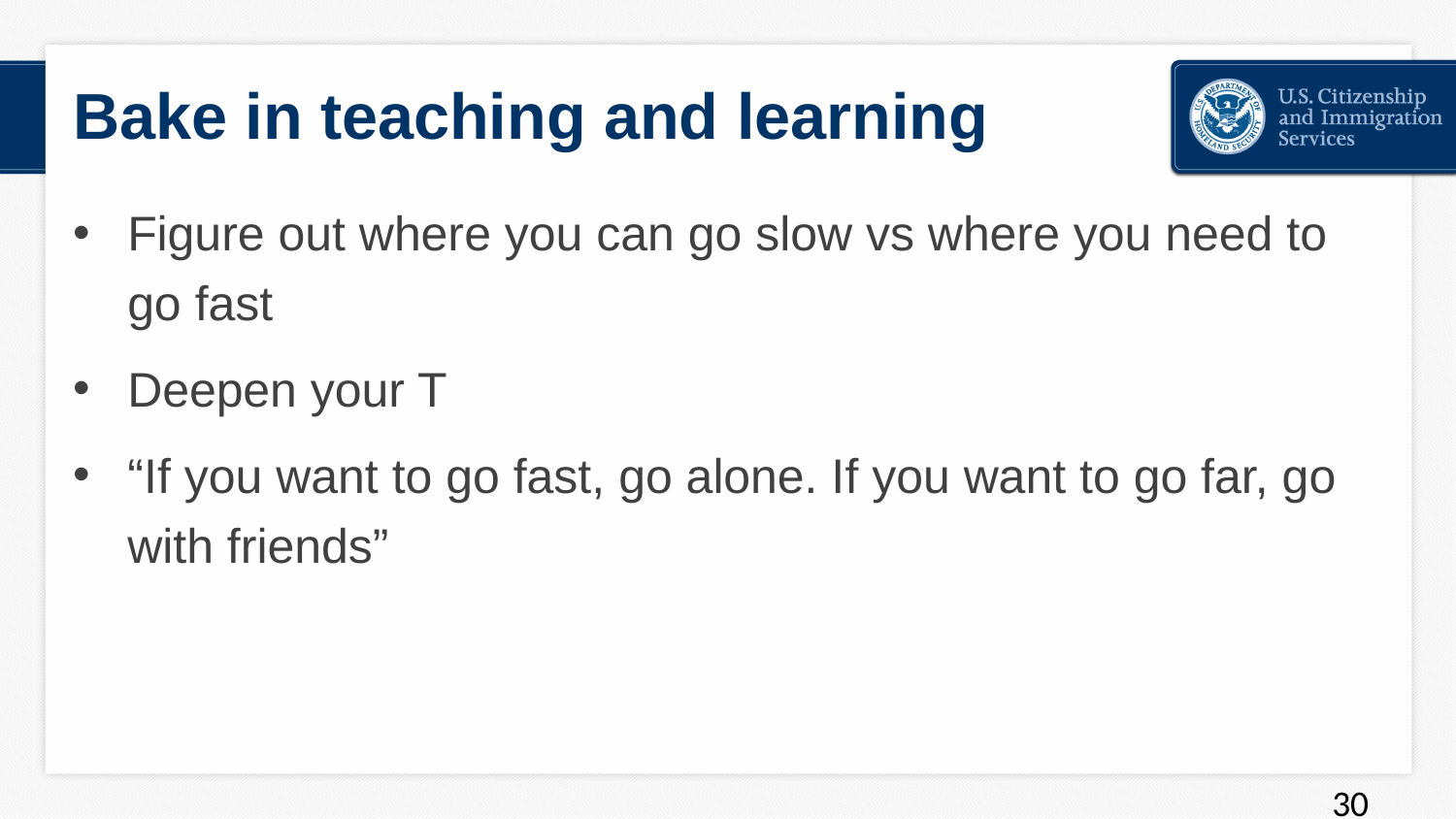

# Bake in teaching and learning
Figure out where you can go slow vs where you need to go fast
Deepen your T
“If you want to go fast, go alone. If you want to go far, go with friends”
30